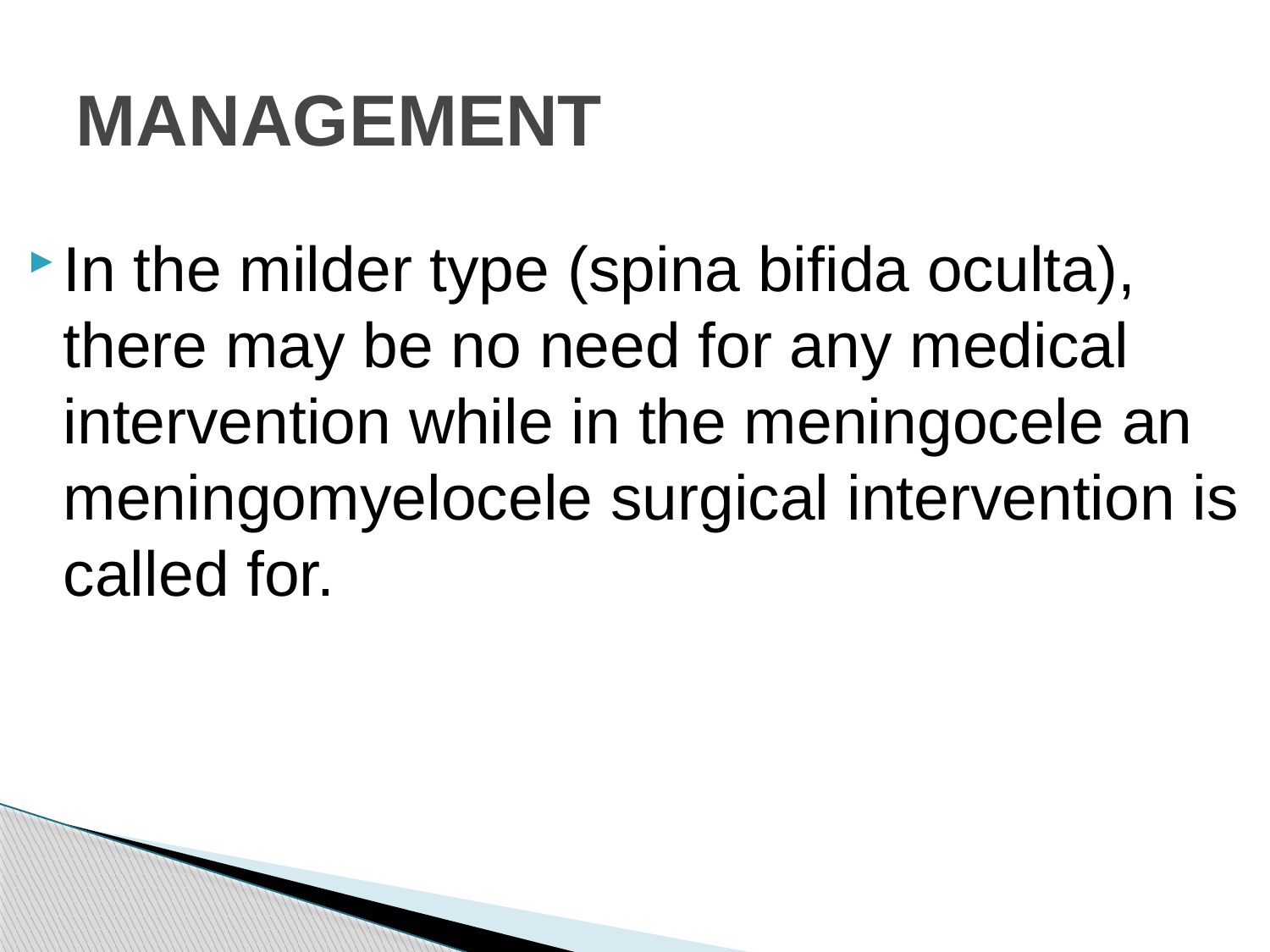

# MANAGEMENT
In the milder type (spina bifida oculta), there may be no need for any medical intervention while in the meningocele an meningomyelocele surgical intervention is called for.